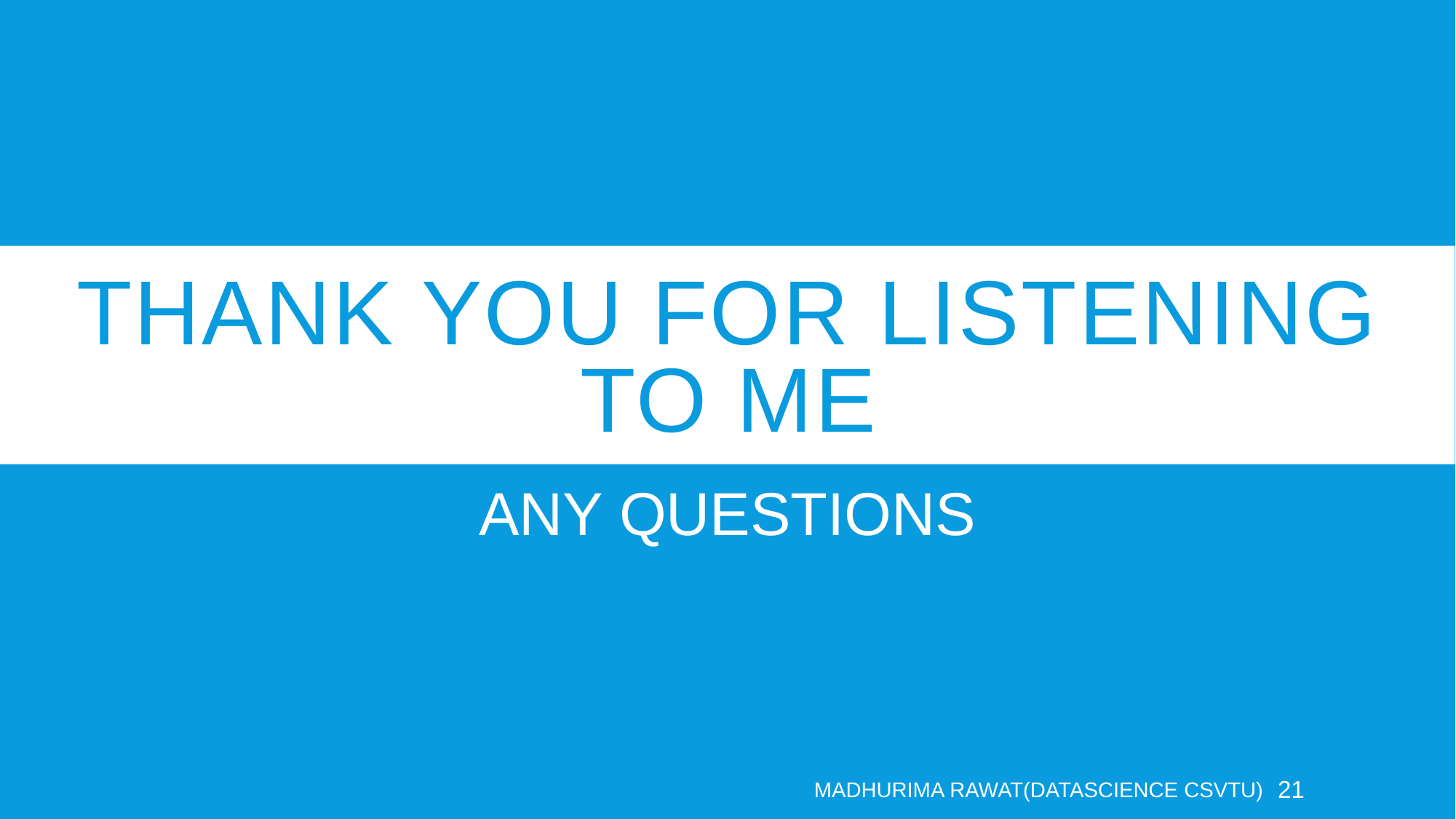

# THANK YOU FOR LISTENING TO ME
ANY QUESTIONS

MADHURIMA RAWAT(DATASCIENCE CSVTU)
21